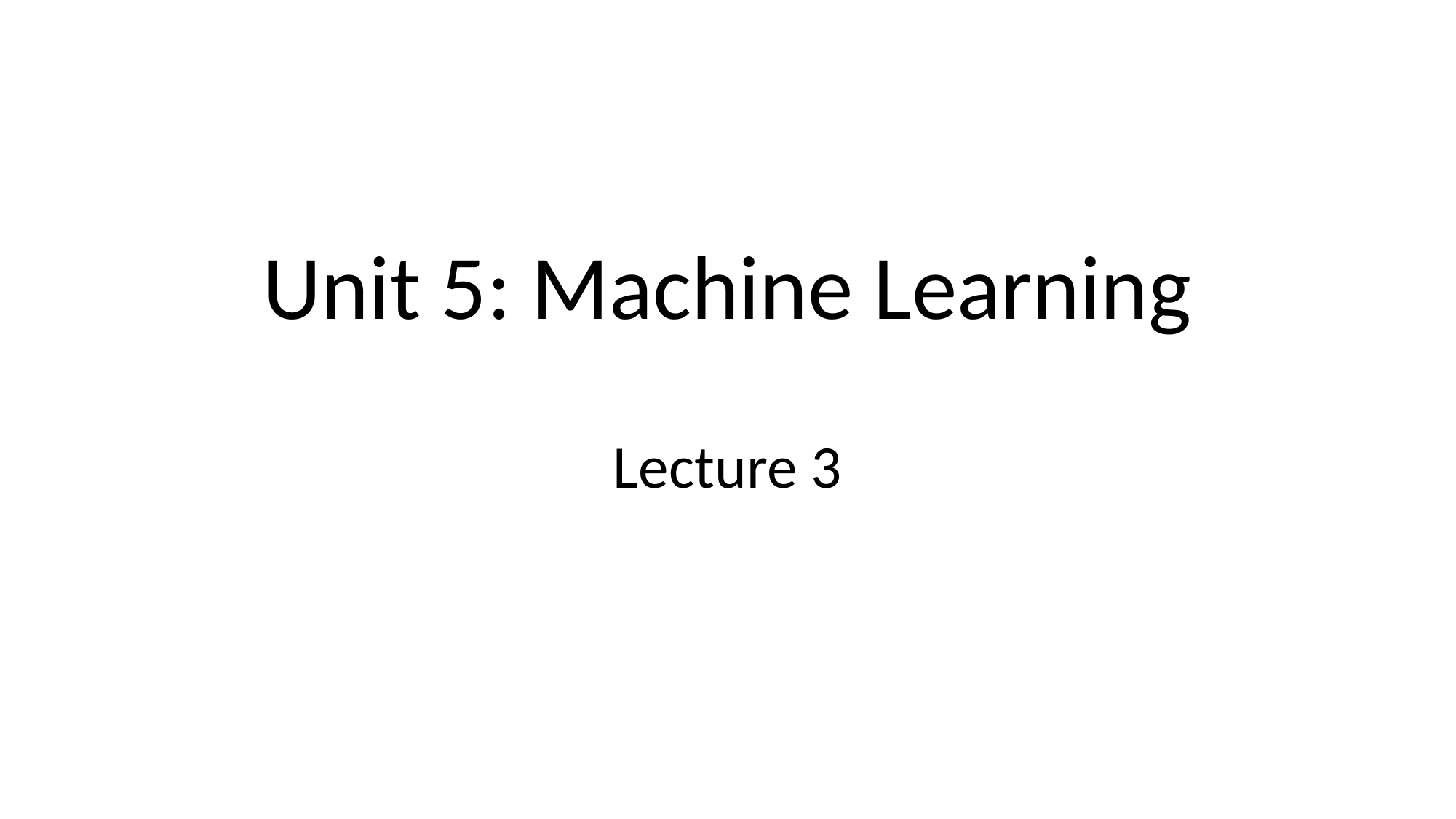

# Unit 5: Machine Learning
Lecture 3